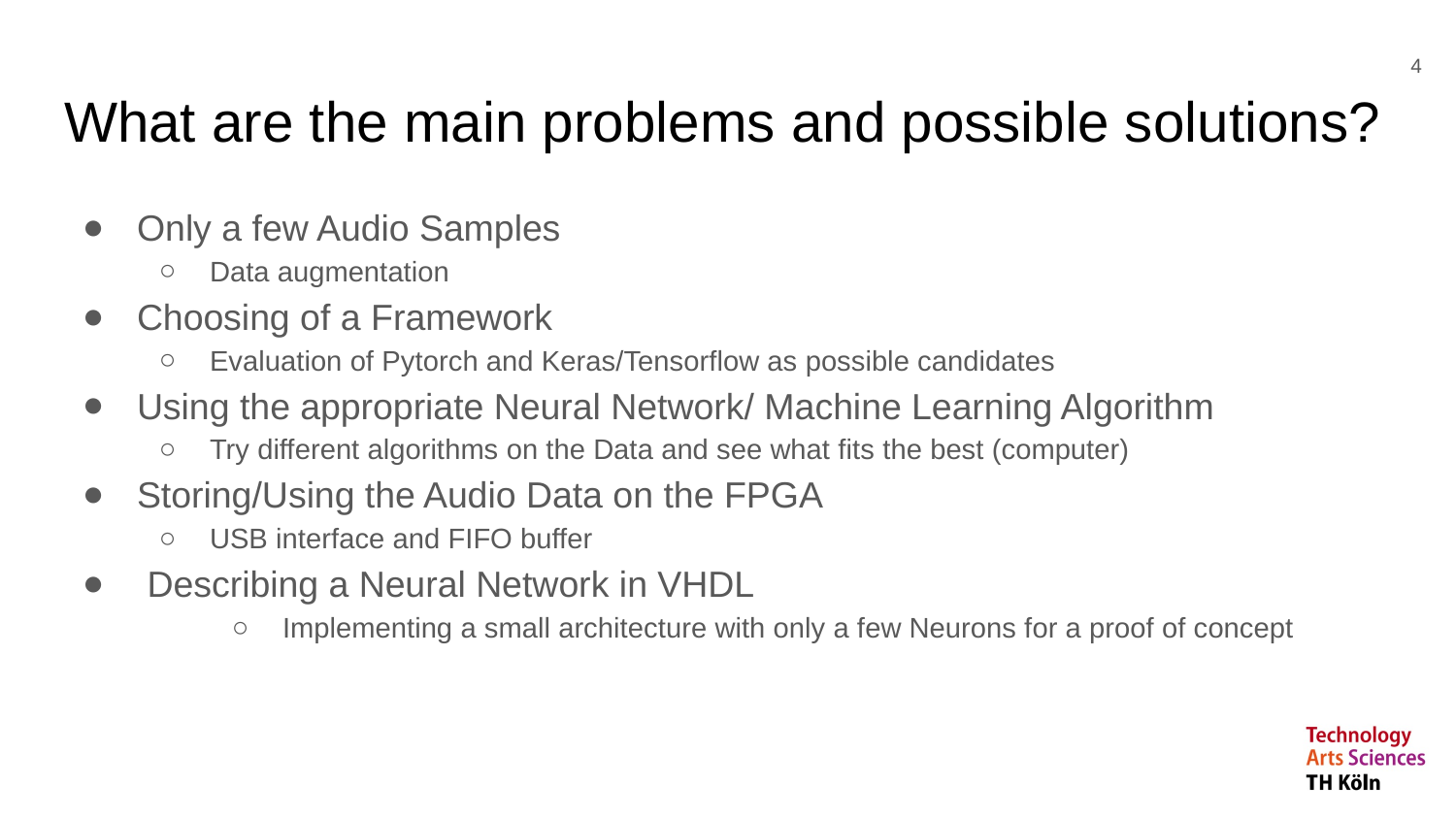

4
# What are the main problems and possible solutions?
Only a few Audio Samples
Data augmentation
Choosing of a Framework
Evaluation of Pytorch and Keras/Tensorflow as possible candidates
Using the appropriate Neural Network/ Machine Learning Algorithm
Try different algorithms on the Data and see what fits the best (computer)
Storing/Using the Audio Data on the FPGA
USB interface and FIFO buffer
 Describing a Neural Network in VHDL
Implementing a small architecture with only a few Neurons for a proof of concept